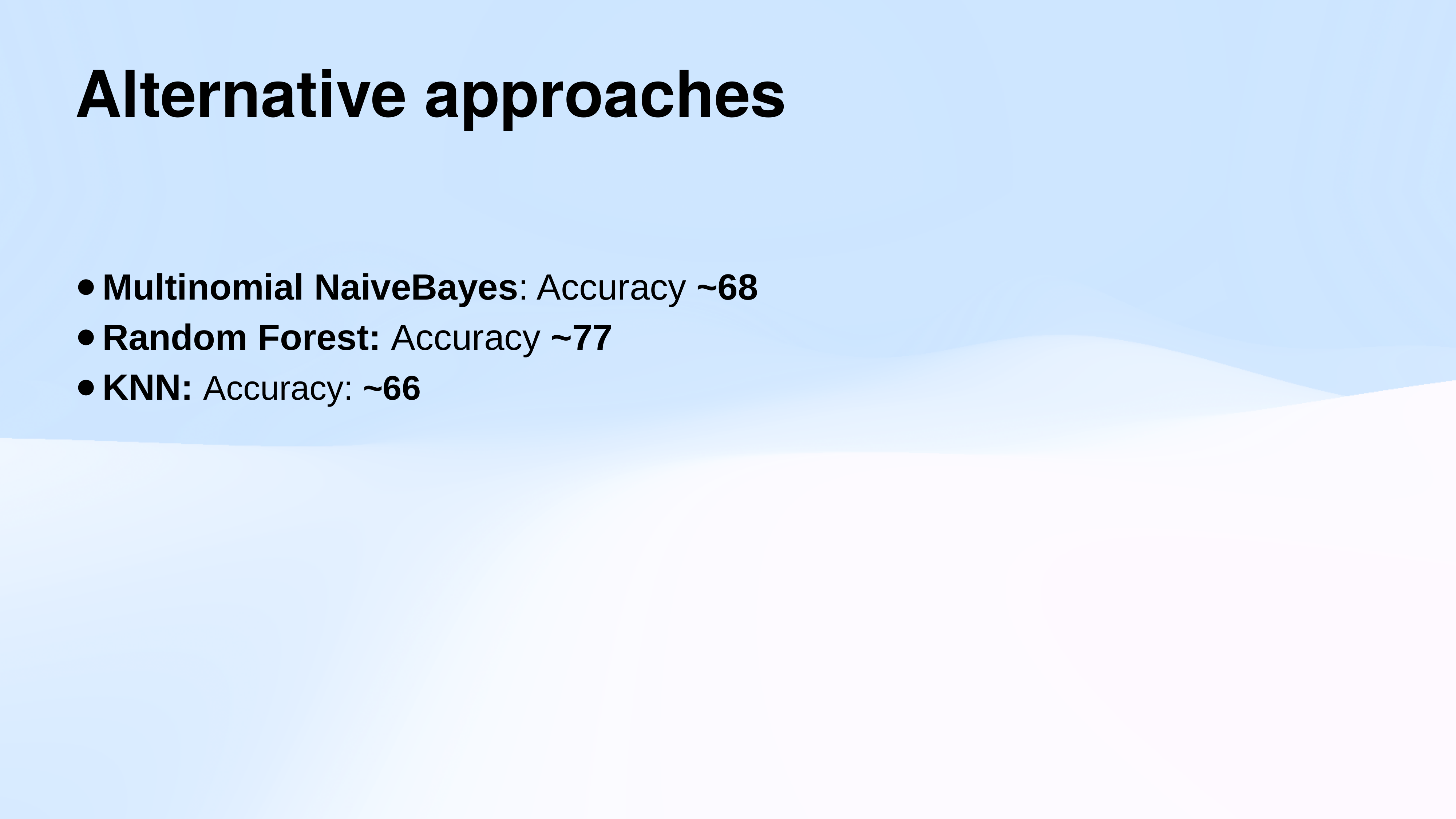

# Alternative approaches

Multinomial NaiveBayes: Accuracy ~68
Random Forest: Accuracy ~77
KNN: Accuracy: ~66